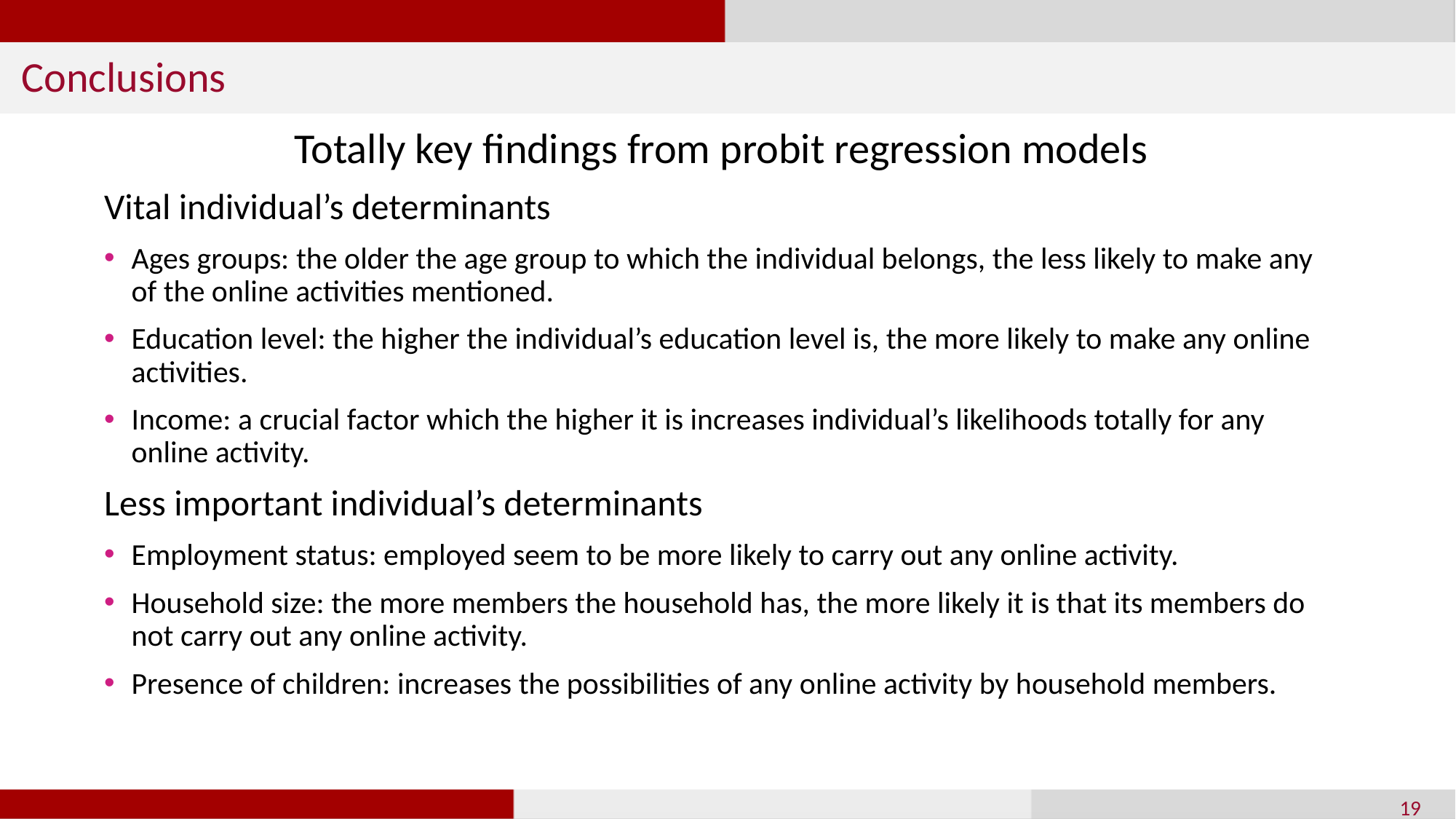

Conclusions
Totally key findings from probit regression models
Vital individual’s determinants
Ages groups: the older the age group to which the individual belongs, the less likely to make any of the online activities mentioned.
Education level: the higher the individual’s education level is, the more likely to make any online activities.
Income: a crucial factor which the higher it is increases individual’s likelihoods totally for any online activity.
Less important individual’s determinants
Employment status: employed seem to be more likely to carry out any online activity.
Household size: the more members the household has, the more likely it is that its members do not carry out any online activity.
Presence of children: increases the possibilities of any online activity by household members.

19